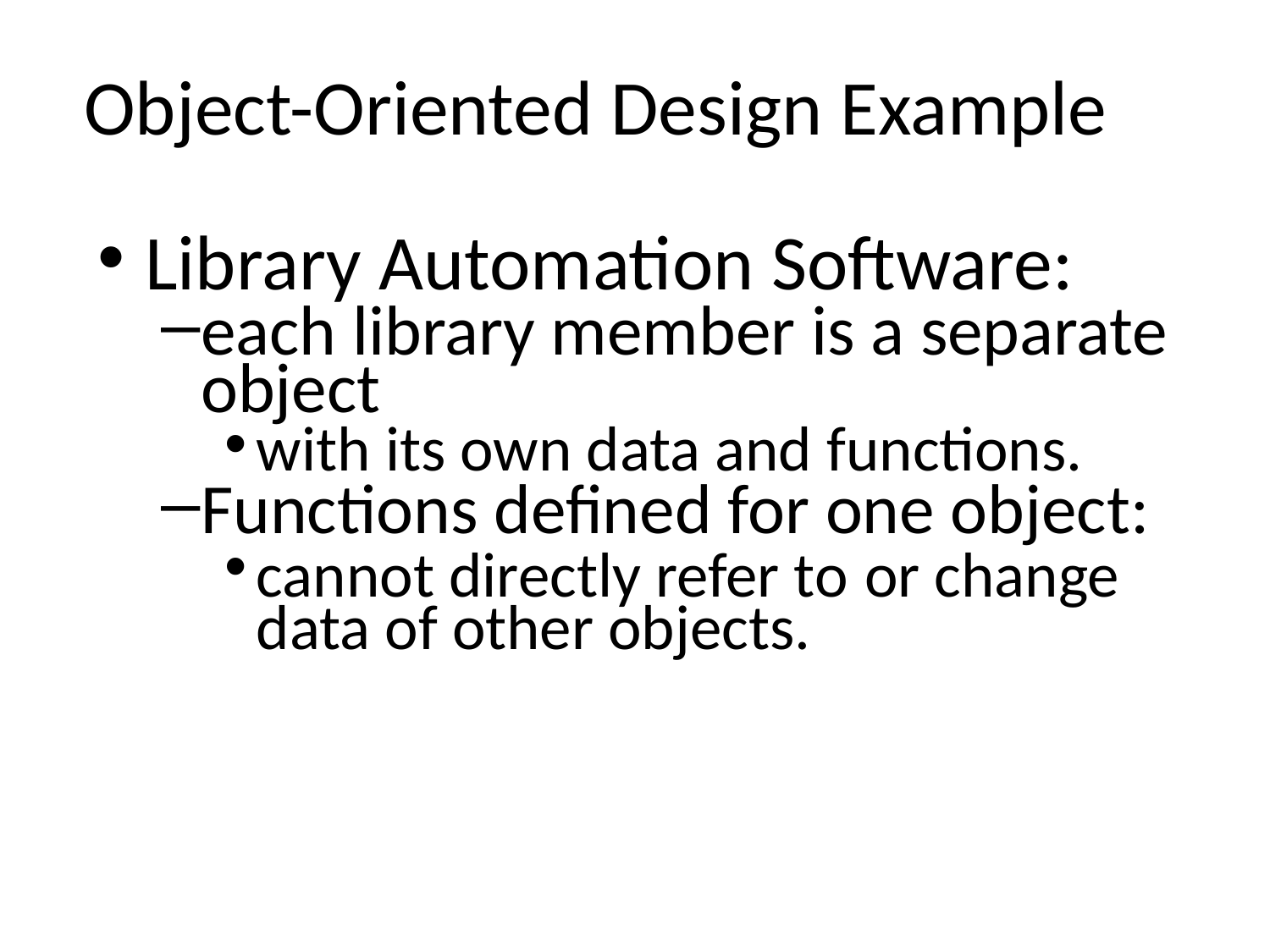

# Object-Oriented Design Example
Library Automation Software:
each library member is a separate object
with its own data and functions.
Functions defined for one object:
cannot directly refer to or change data of other objects.